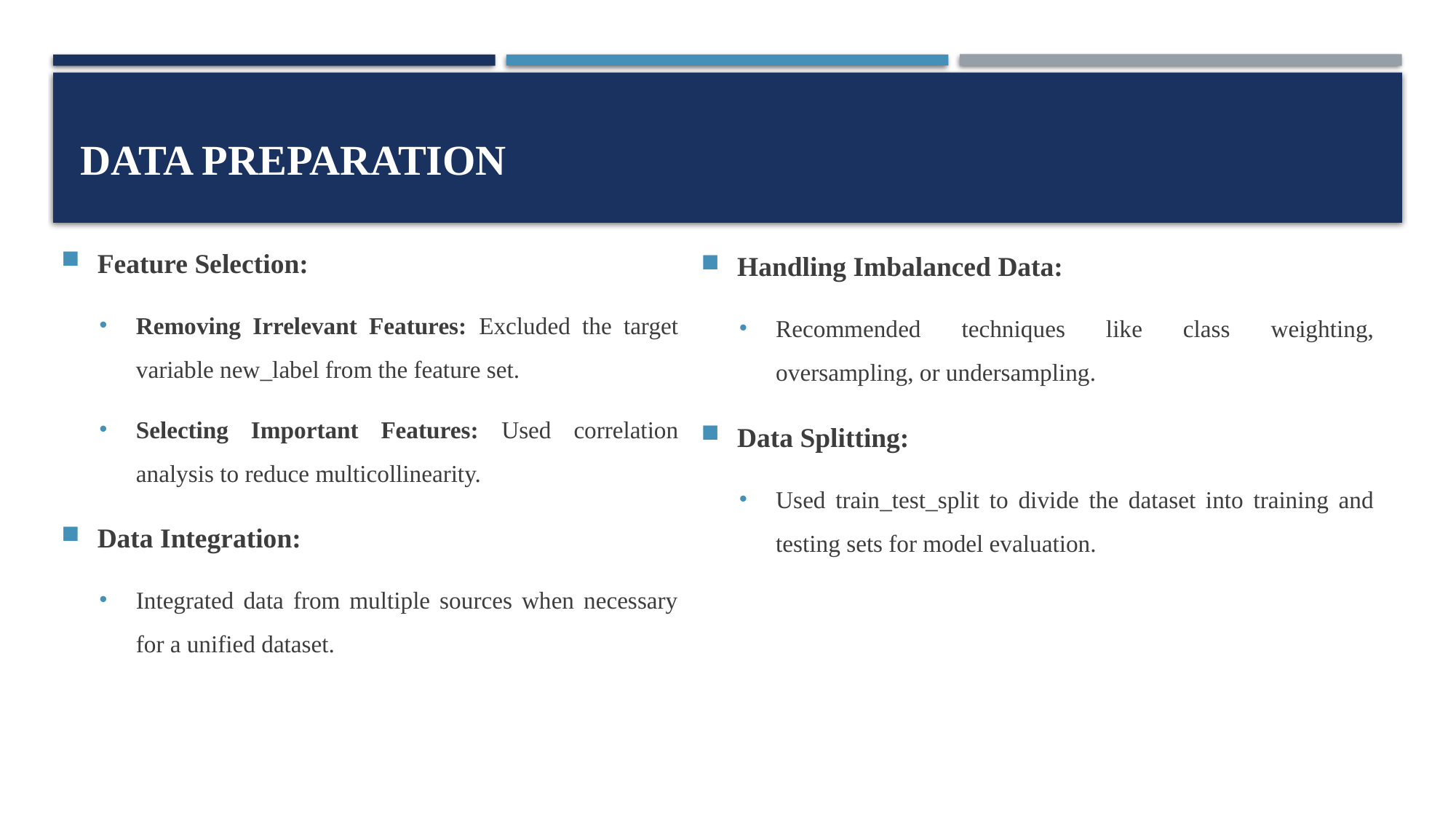

# DATA PREPARATION
Handling Imbalanced Data:
Recommended techniques like class weighting, oversampling, or undersampling.
Data Splitting:
Used train_test_split to divide the dataset into training and testing sets for model evaluation.
Feature Selection:
Removing Irrelevant Features: Excluded the target variable new_label from the feature set.
Selecting Important Features: Used correlation analysis to reduce multicollinearity.
Data Integration:
Integrated data from multiple sources when necessary for a unified dataset.